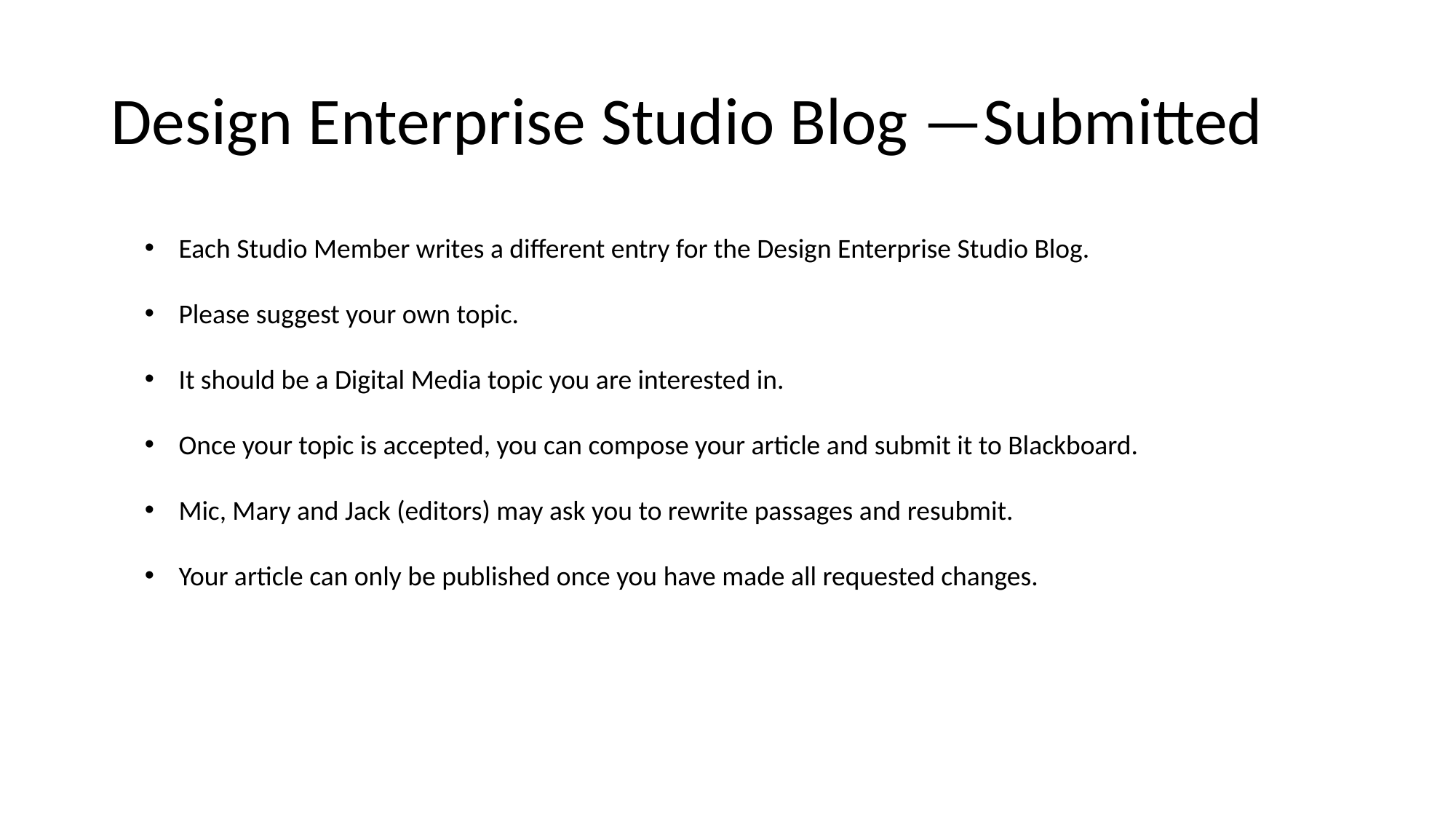

# Design Enterprise Studio Blog —Submitted
Each Studio Member writes a different entry for the Design Enterprise Studio Blog.

Please suggest your own topic.

It should be a Digital Media topic you are interested in.

Once your topic is accepted, you can compose your article and submit it to Blackboard.

Mic, Mary and Jack (editors) may ask you to rewrite passages and resubmit.

Your article can only be published once you have made all requested changes.